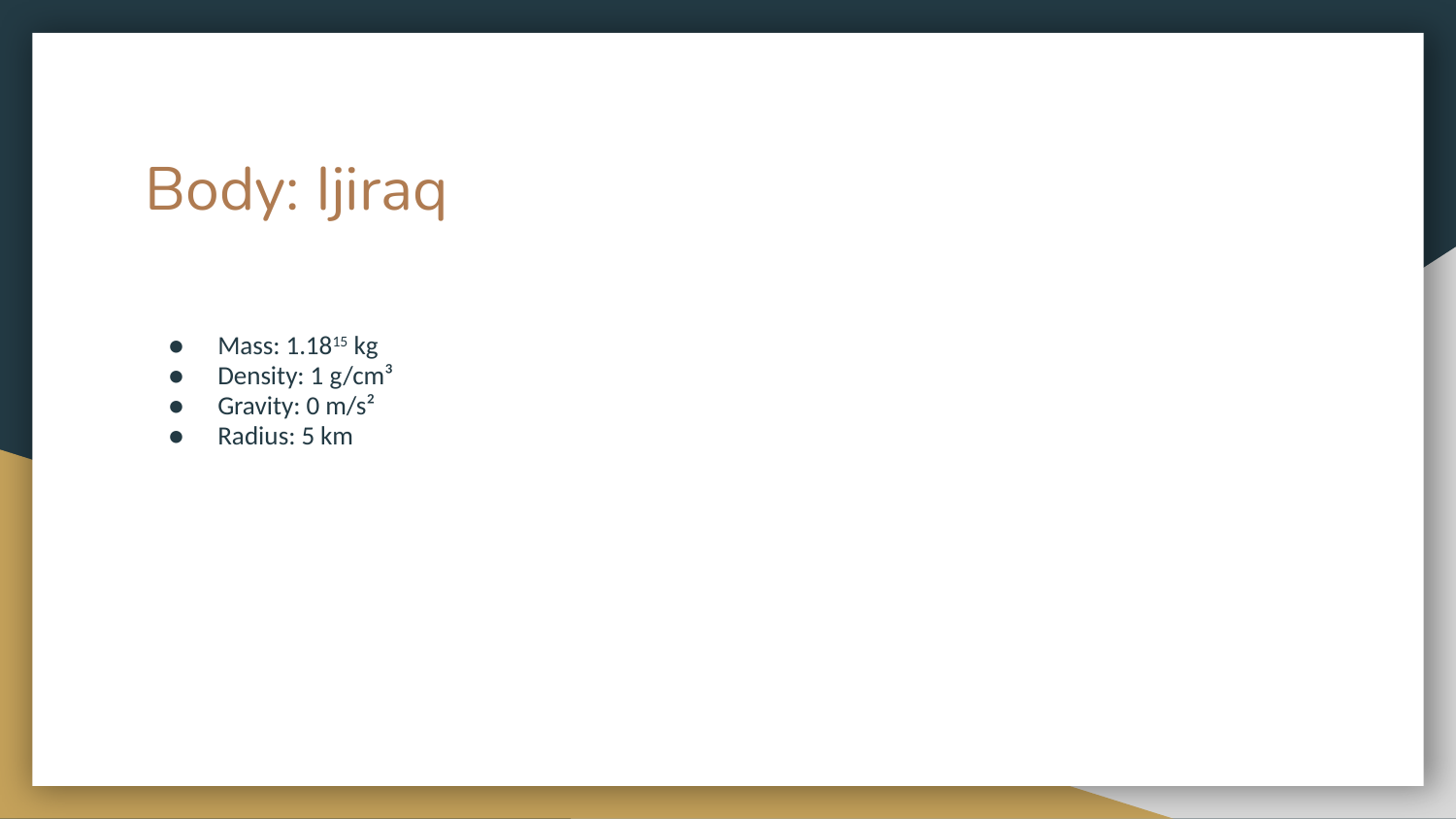

# Body: Ijiraq
Mass: 1.1815 kg
Density: 1 g/cm³
Gravity: 0 m/s²
Radius: 5 km